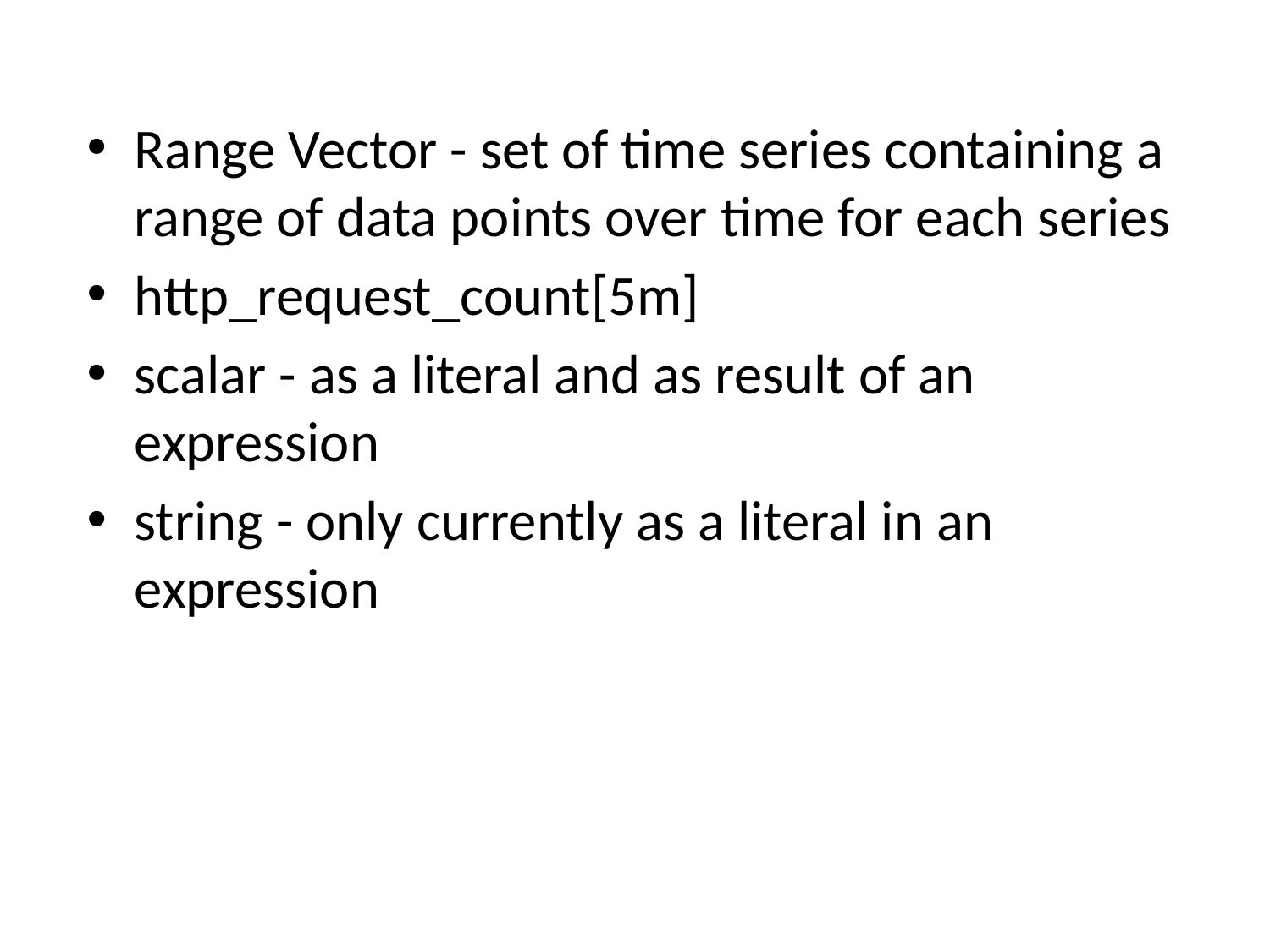

Range Vector - set of time series containing a range of data points over time for each series
http_request_count[5m]
scalar - as a literal and as result of an expression
string - only currently as a literal in an expression